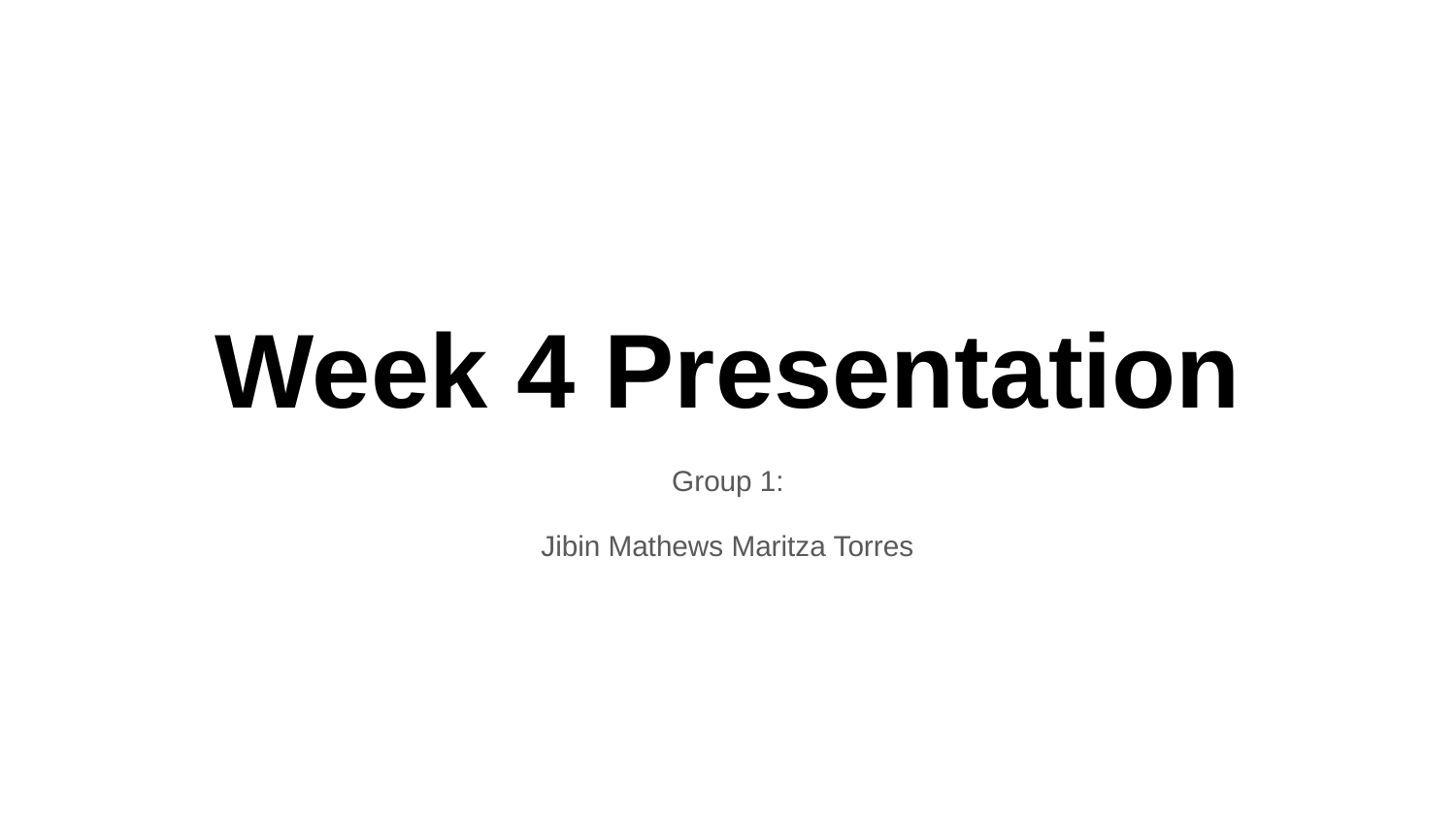

# Week 4 Presentation
Group 1:

 Jibin Mathews Maritza Torres